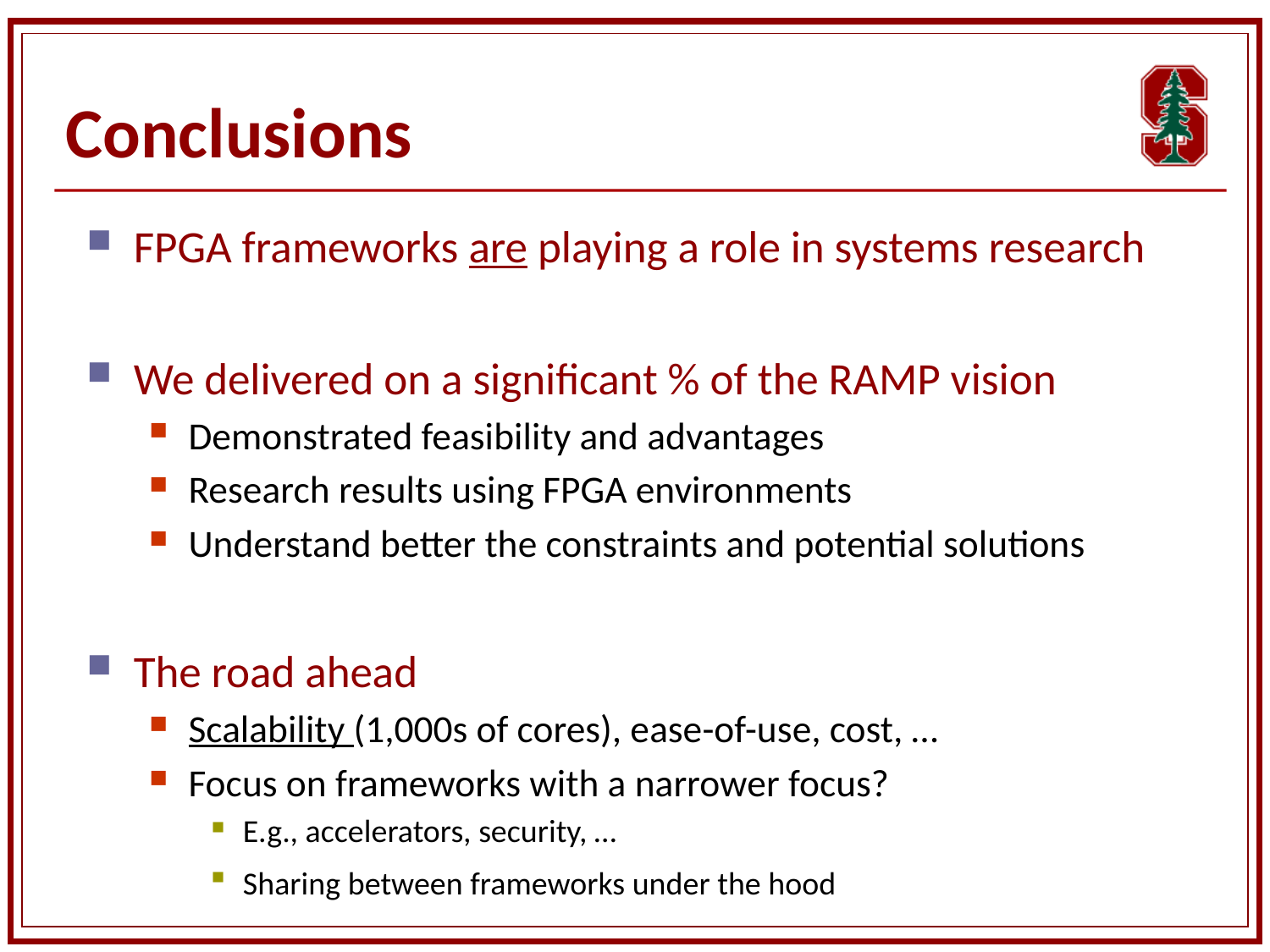

# Conclusions
FPGA frameworks are playing a role in systems research

We delivered on a significant % of the RAMP vision
Demonstrated feasibility and advantages
Research results using FPGA environments
Understand better the constraints and potential solutions

The road ahead
Scalability (1,000s of cores), ease-of-use, cost, …
Focus on frameworks with a narrower focus?
E.g., accelerators, security, …
Sharing between frameworks under the hood